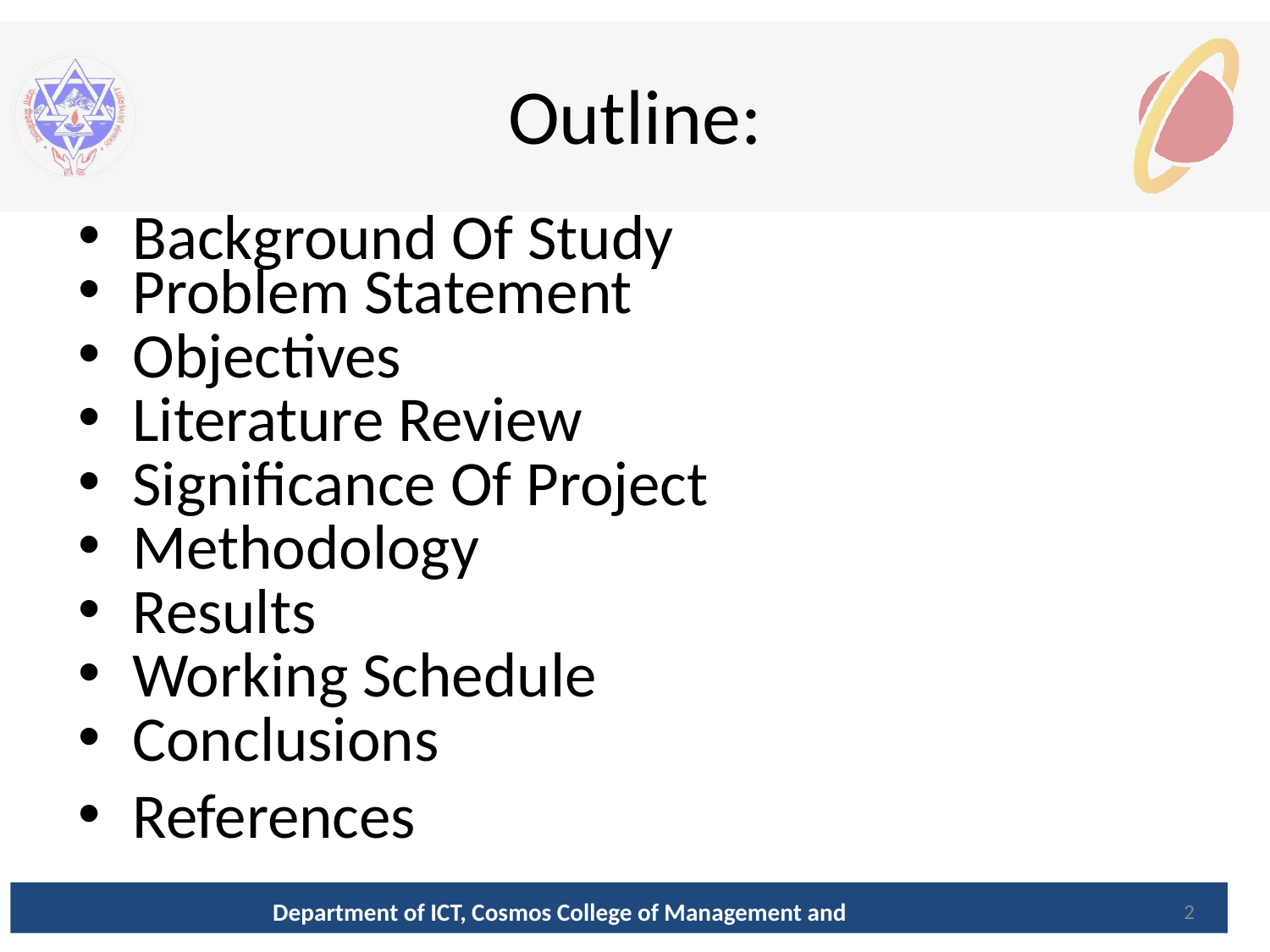

# Outline:
Background Of Study
Problem Statement
Objectives
Literature Review
Significance Of Project
Methodology
Results
Working Schedule
Conclusions
References

Department of ICT, Cosmos College of Management and Technology
2